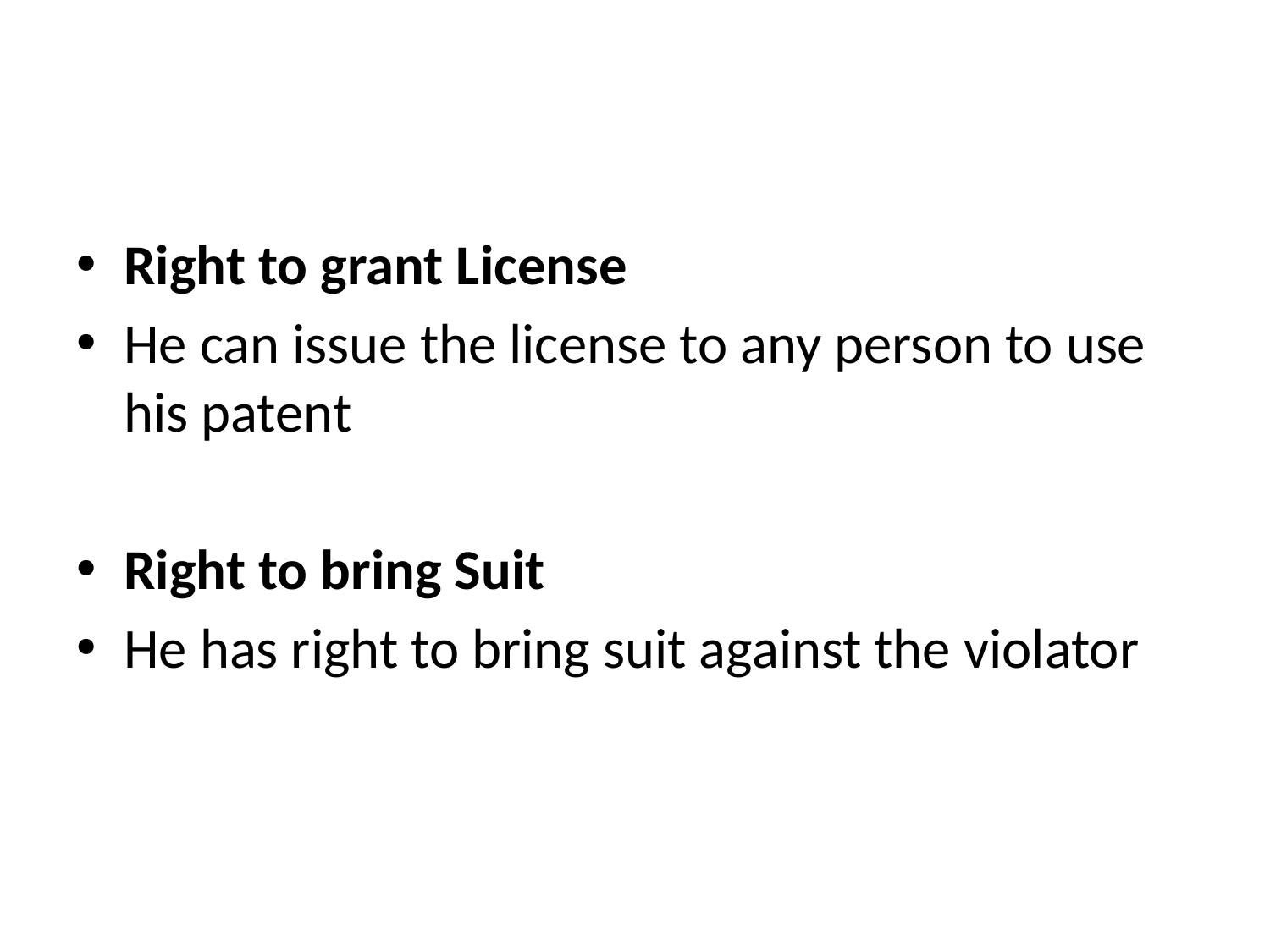

Right to grant License
He can issue the license to any person to use his patent

Right to bring Suit
He has right to bring suit against the violator